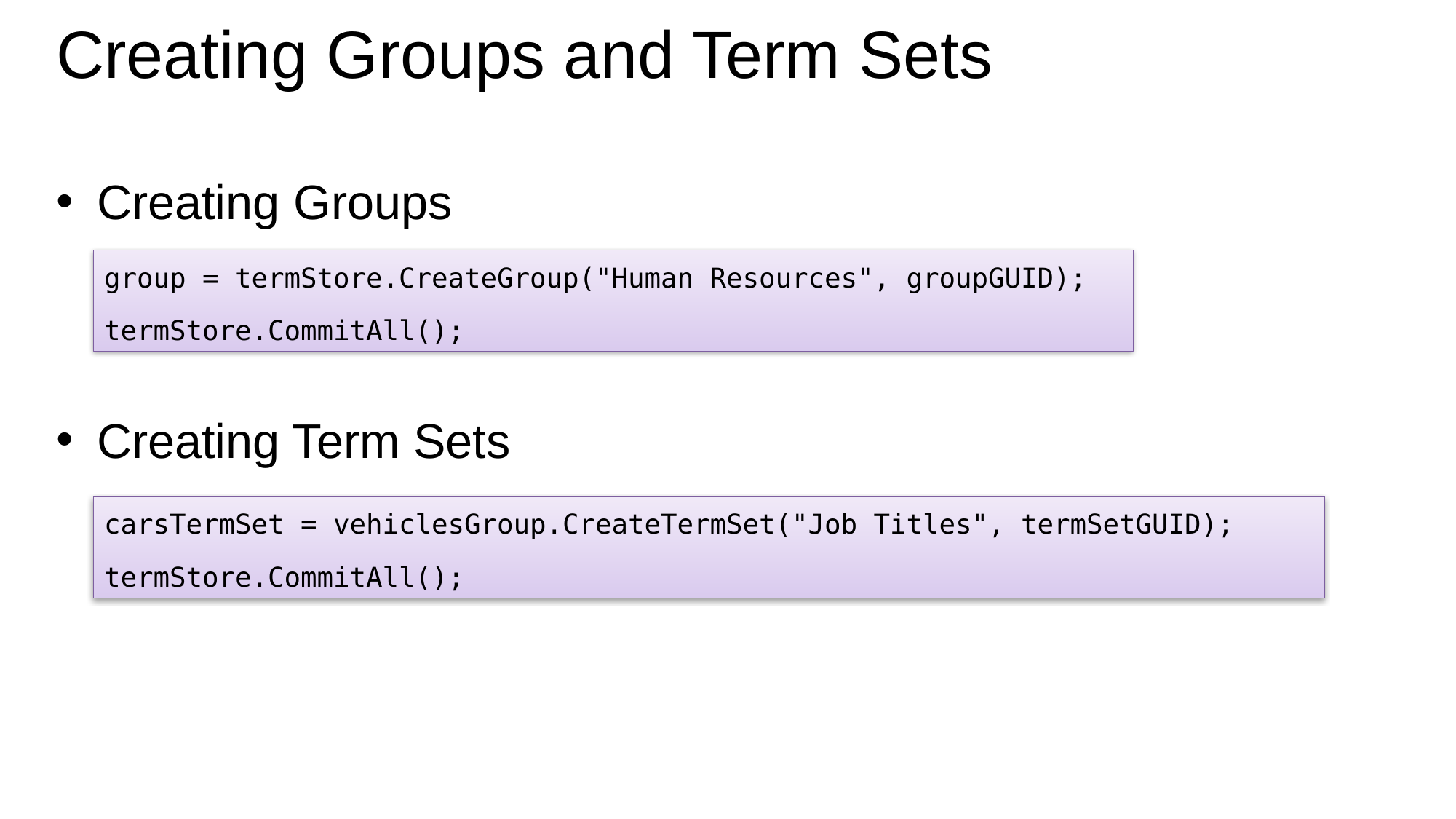

# Creating Groups and Term Sets
Creating Groups

Creating Term Sets
group = termStore.CreateGroup("Human Resources", groupGUID);
termStore.CommitAll();
carsTermSet = vehiclesGroup.CreateTermSet("Job Titles", termSetGUID);
termStore.CommitAll();